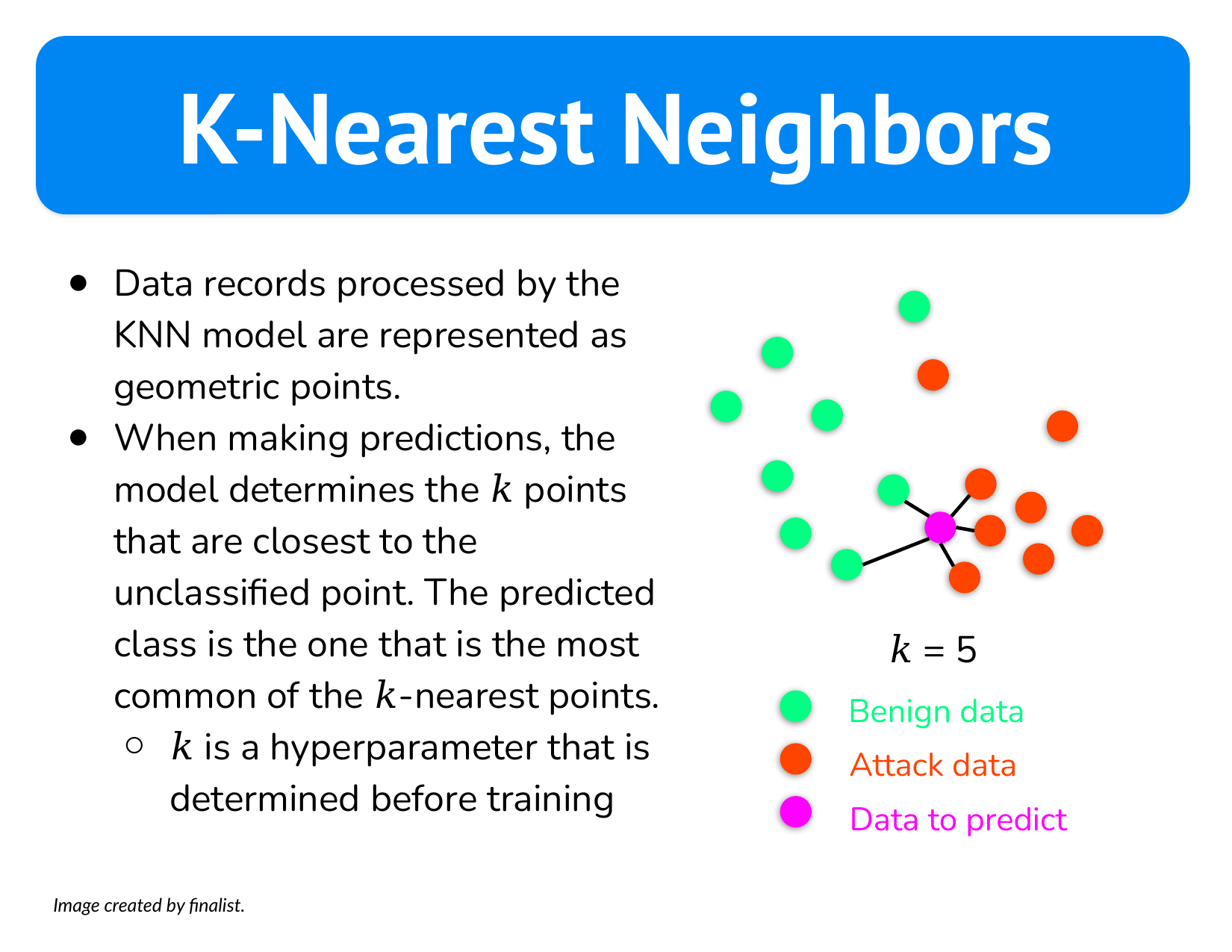

# K-Nearest Neighbors
Data records processed by the KNN model are represented as geometric points.
When making predictions, the model determines the 𝑘 points that are closest to the unclassified point. The predicted class is the one that is the most common of the 𝑘-nearest points.
𝑘 is a hyperparameter that is determined before training

𝑘 = 5
Benign data

Attack data

Data to predict

Image created by finalist.